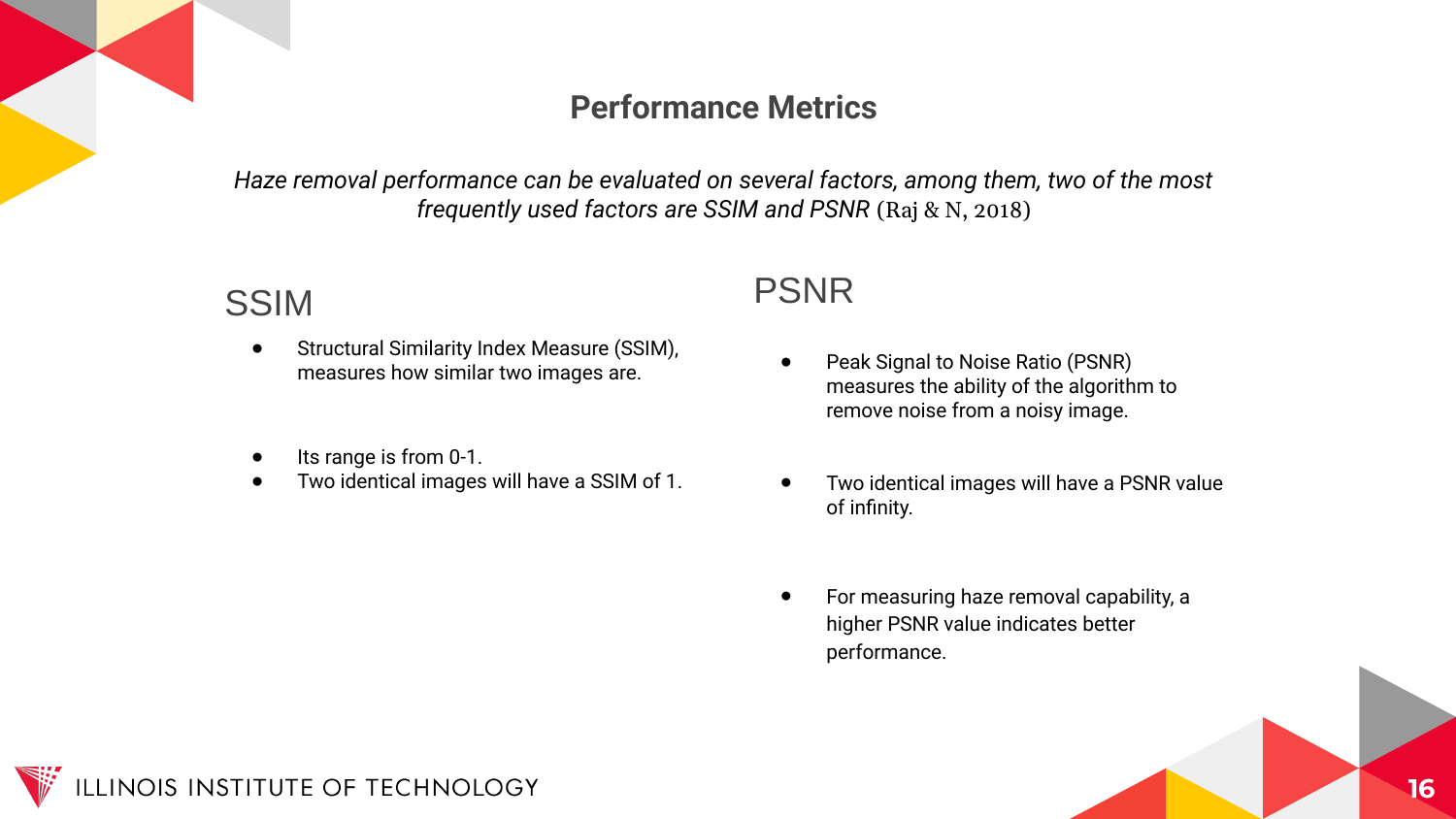

# Performance Metrics

Haze removal performance can be evaluated on several factors, among them, two of the most frequently used factors are SSIM and PSNR (Raj & N, 2018)
PSNR
Peak Signal to Noise Ratio (PSNR) measures the ability of the algorithm to remove noise from a noisy image.

Two identical images will have a PSNR value of infinity.

For measuring haze removal capability, a higher PSNR value indicates better performance.

SSIM
Structural Similarity Index Measure (SSIM), measures how similar two images are.

Its range is from 0-1.
Two identical images will have a SSIM of 1.

16